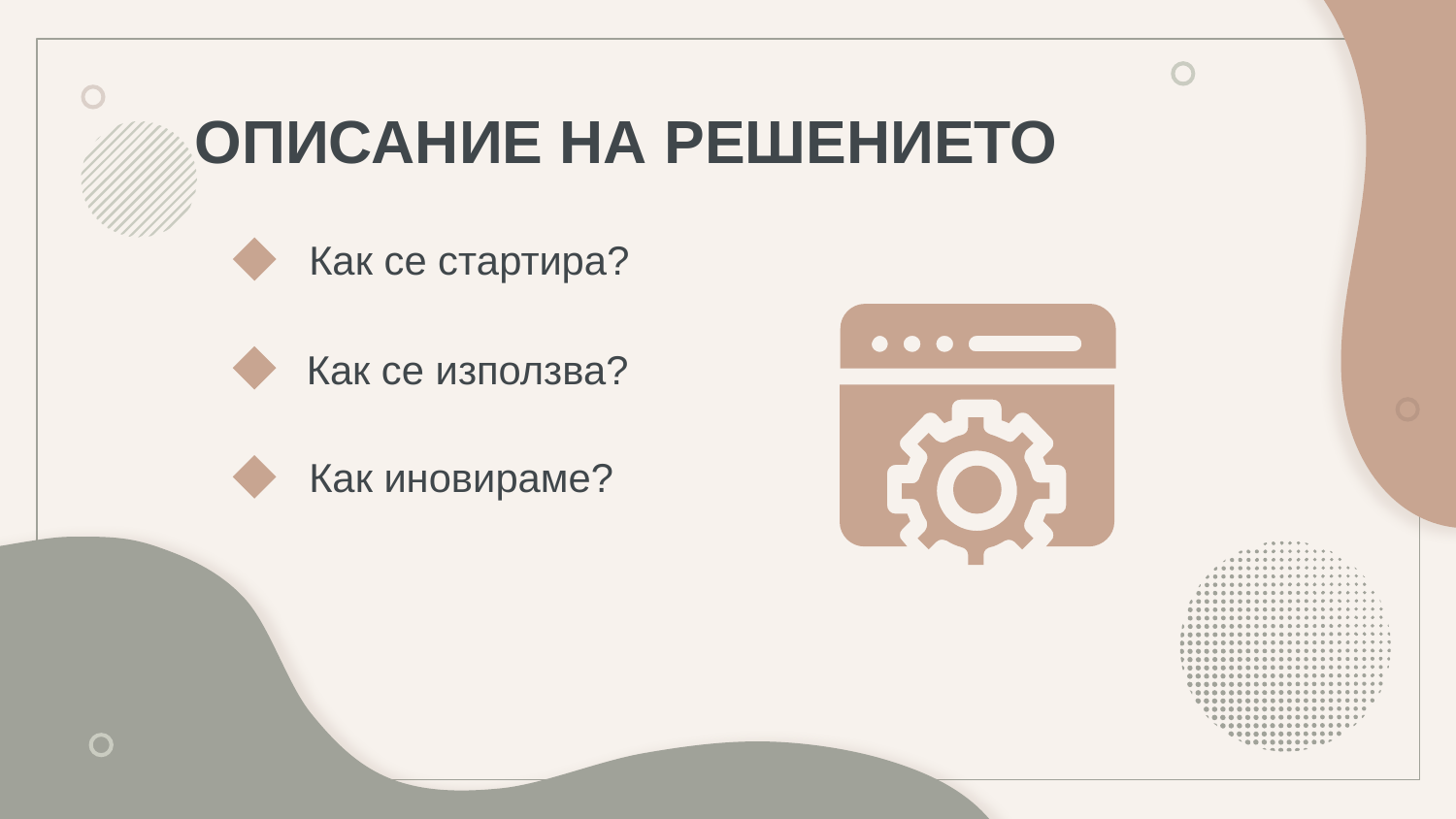

# ОПИСАНИЕ НА РЕШЕНИЕТО

Как се стартира?

Как се използва?
Как иновираме?